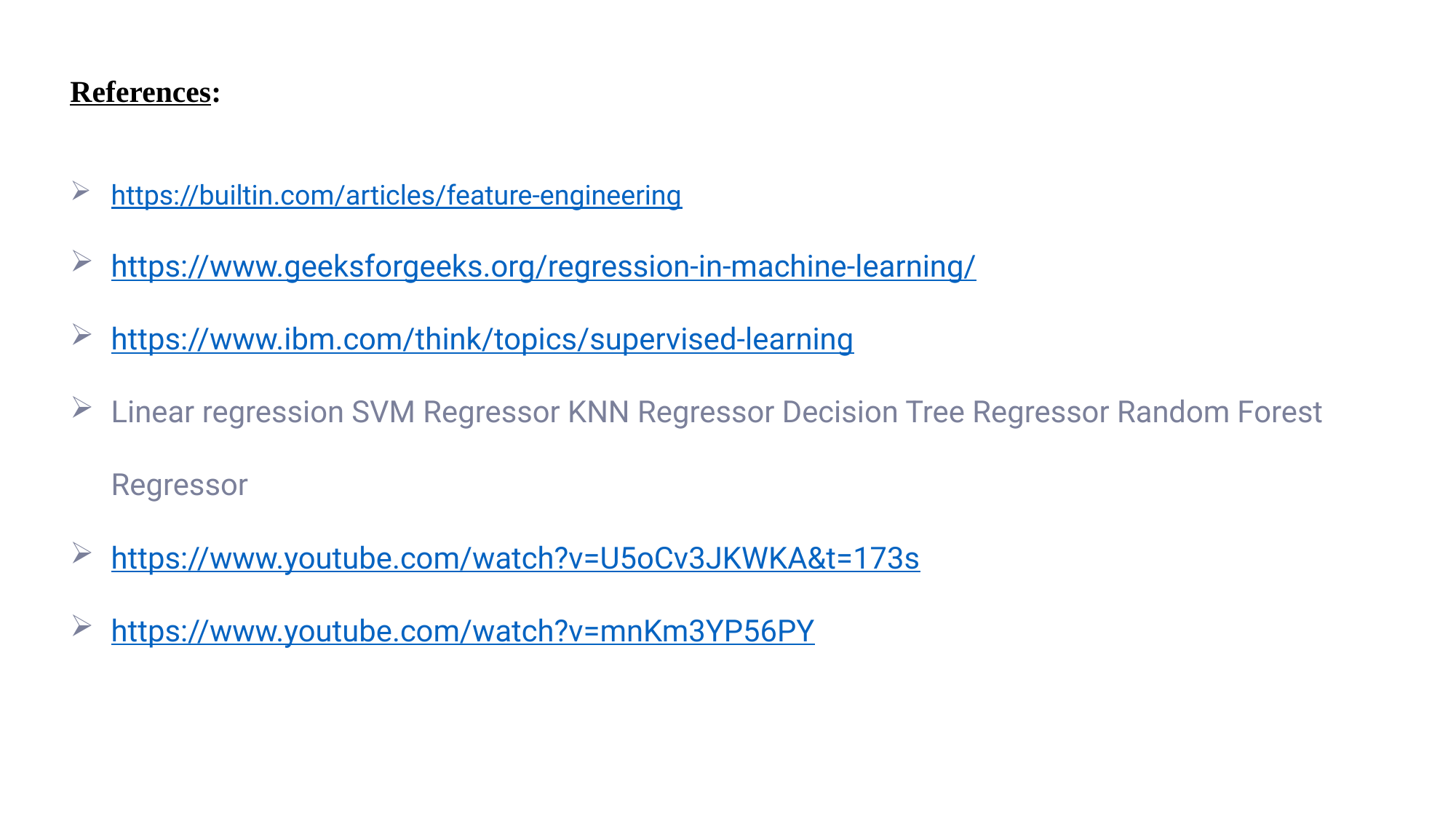

References:

https://builtin.com/articles/feature-engineering
https://www.geeksforgeeks.org/regression-in-machine-learning/
https://www.ibm.com/think/topics/supervised-learning
Linear regression SVM Regressor KNN Regressor Decision Tree Regressor Random Forest Regressor
https://www.youtube.com/watch?v=U5oCv3JKWKA&t=173s
https://www.youtube.com/watch?v=mnKm3YP56PY